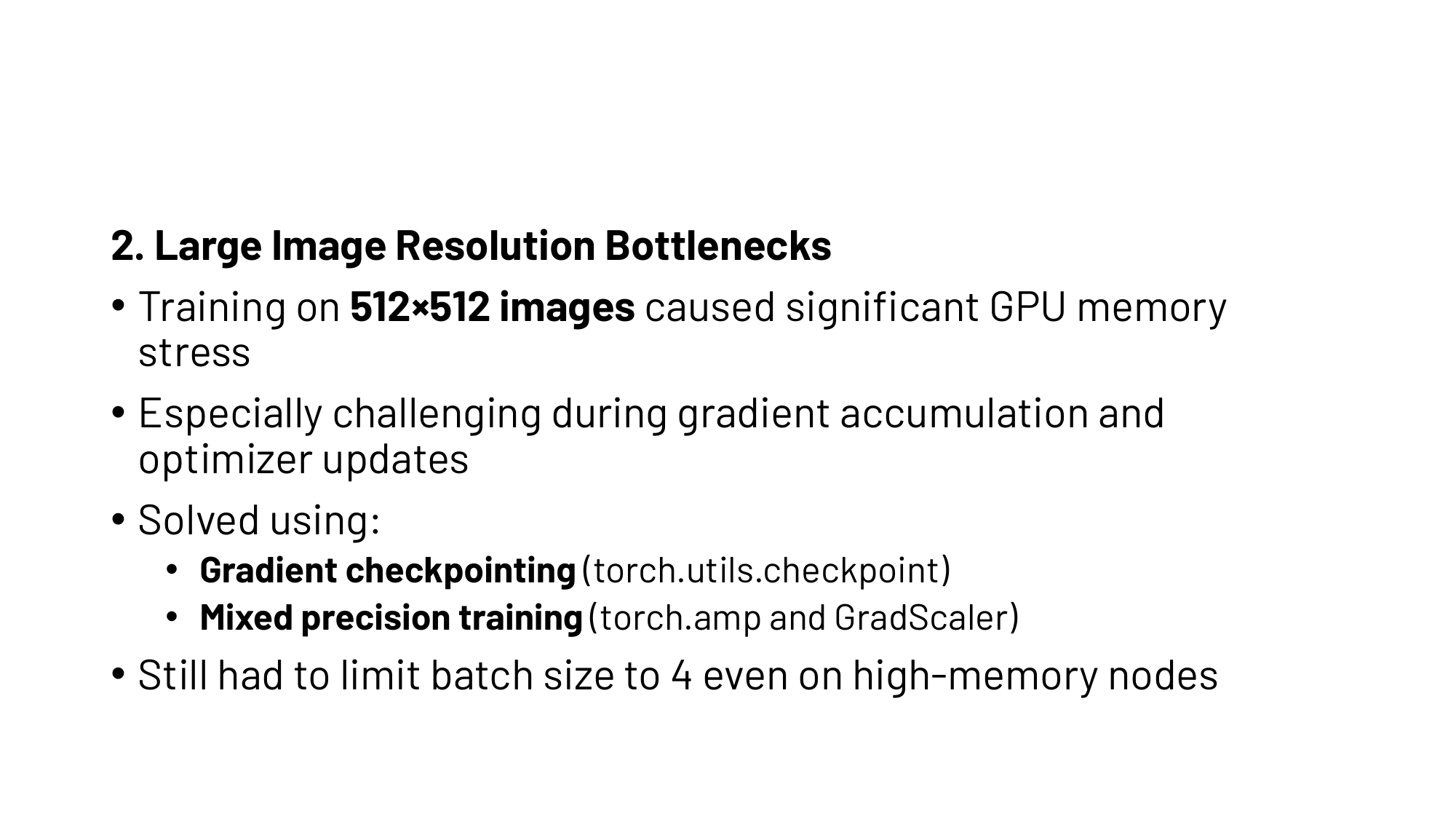

#
2. Large Image Resolution Bottlenecks
Training on 512×512 images caused significant GPU memory stress
Especially challenging during gradient accumulation and optimizer updates
Solved using:
Gradient checkpointing (torch.utils.checkpoint)
Mixed precision training (torch.amp and GradScaler)
Still had to limit batch size to 4 even on high-memory nodes